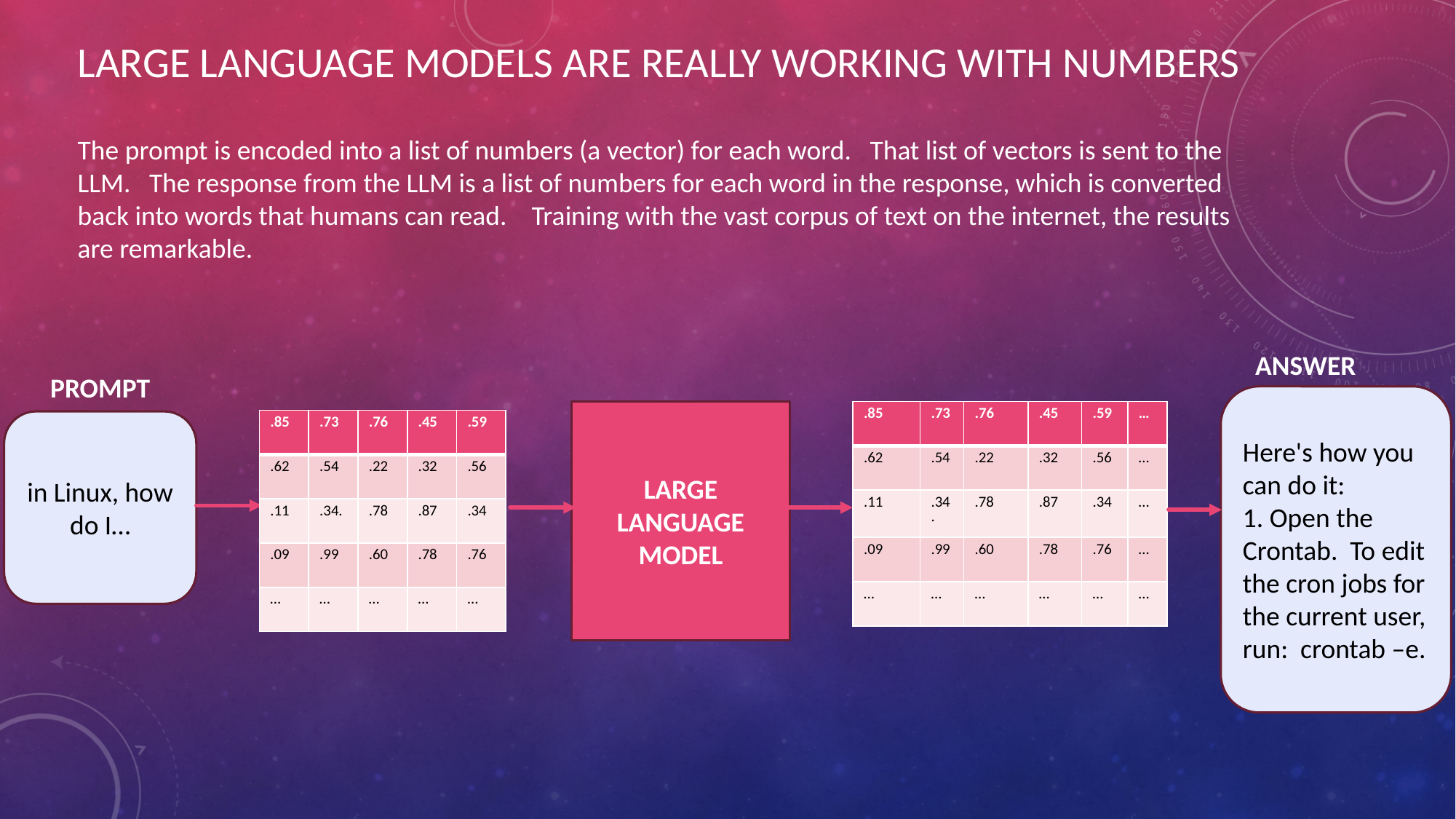

# Large Language models are really working with numbers
The prompt is encoded into a list of numbers (a vector) for each word.   That list of vectors is sent to the LLM.   The response from the LLM is a list of numbers for each word in the response, which is converted back into words that humans can read.    Training with the vast corpus of text on the internet, the results are remarkable.
ANSWER
PROMPT
Here's how you can do it:
1. Open the Crontab.  To edit the cron jobs for the current user, run:  crontab –e.
LARGE LANGUAGE MODEL
| .85 | .73 | .76 | .45 | .59 | … |
| --- | --- | --- | --- | --- | --- |
| .62 | .54 | .22 | .32 | .56 | … |
| .11 | .34. | .78 | .87 | .34 | … |
| .09 | .99 | .60 | .78 | .76 | … |
| … | … | … | … | … | … |
| .85 | .73 | .76 | .45 | .59 |
| --- | --- | --- | --- | --- |
| .62 | .54 | .22 | .32 | .56 |
| .11 | .34. | .78 | .87 | .34 |
| .09 | .99 | .60 | .78 | .76 |
| … | … | … | … | … |
in Linux, how do I…